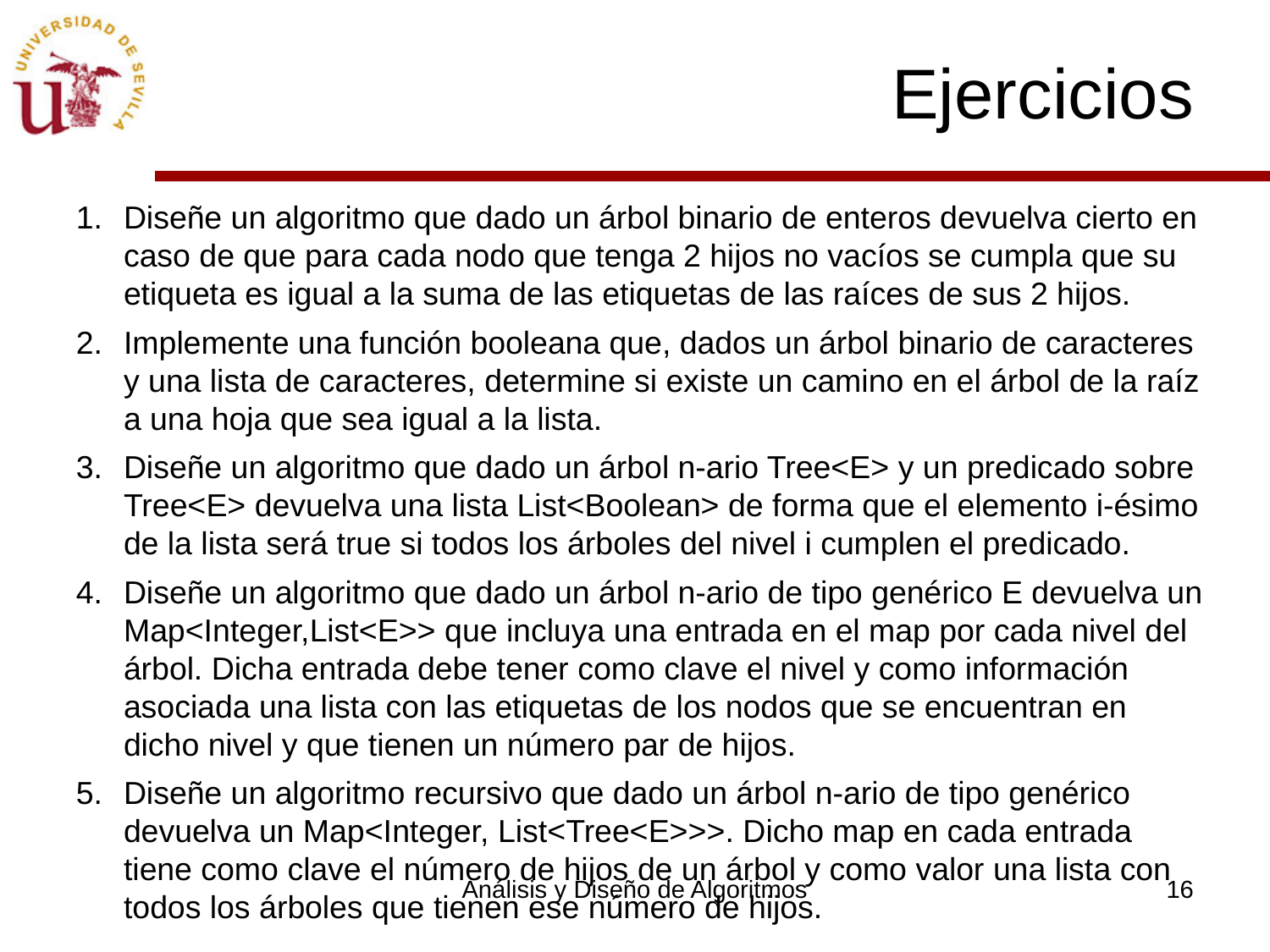

# Ejercicios
Diseñe un algoritmo que dado un árbol binario de enteros devuelva cierto en caso de que para cada nodo que tenga 2 hijos no vacíos se cumpla que su etiqueta es igual a la suma de las etiquetas de las raíces de sus 2 hijos.
Implemente una función booleana que, dados un árbol binario de caracteres y una lista de caracteres, determine si existe un camino en el árbol de la raíz a una hoja que sea igual a la lista.
Diseñe un algoritmo que dado un árbol n-ario Tree<E> y un predicado sobre Tree<E> devuelva una lista List<Boolean> de forma que el elemento i-ésimo de la lista será true si todos los árboles del nivel i cumplen el predicado.
Diseñe un algoritmo que dado un árbol n-ario de tipo genérico E devuelva un Map<Integer,List<E>> que incluya una entrada en el map por cada nivel del árbol. Dicha entrada debe tener como clave el nivel y como información asociada una lista con las etiquetas de los nodos que se encuentran en dicho nivel y que tienen un número par de hijos.
Diseñe un algoritmo recursivo que dado un árbol n-ario de tipo genérico devuelva un Map<Integer, List<Tree<E>>>. Dicho map en cada entrada tiene como clave el número de hijos de un árbol y como valor una lista con todos los árboles que tienen ese número de hijos.
Análisis y Diseño de Algoritmos
16